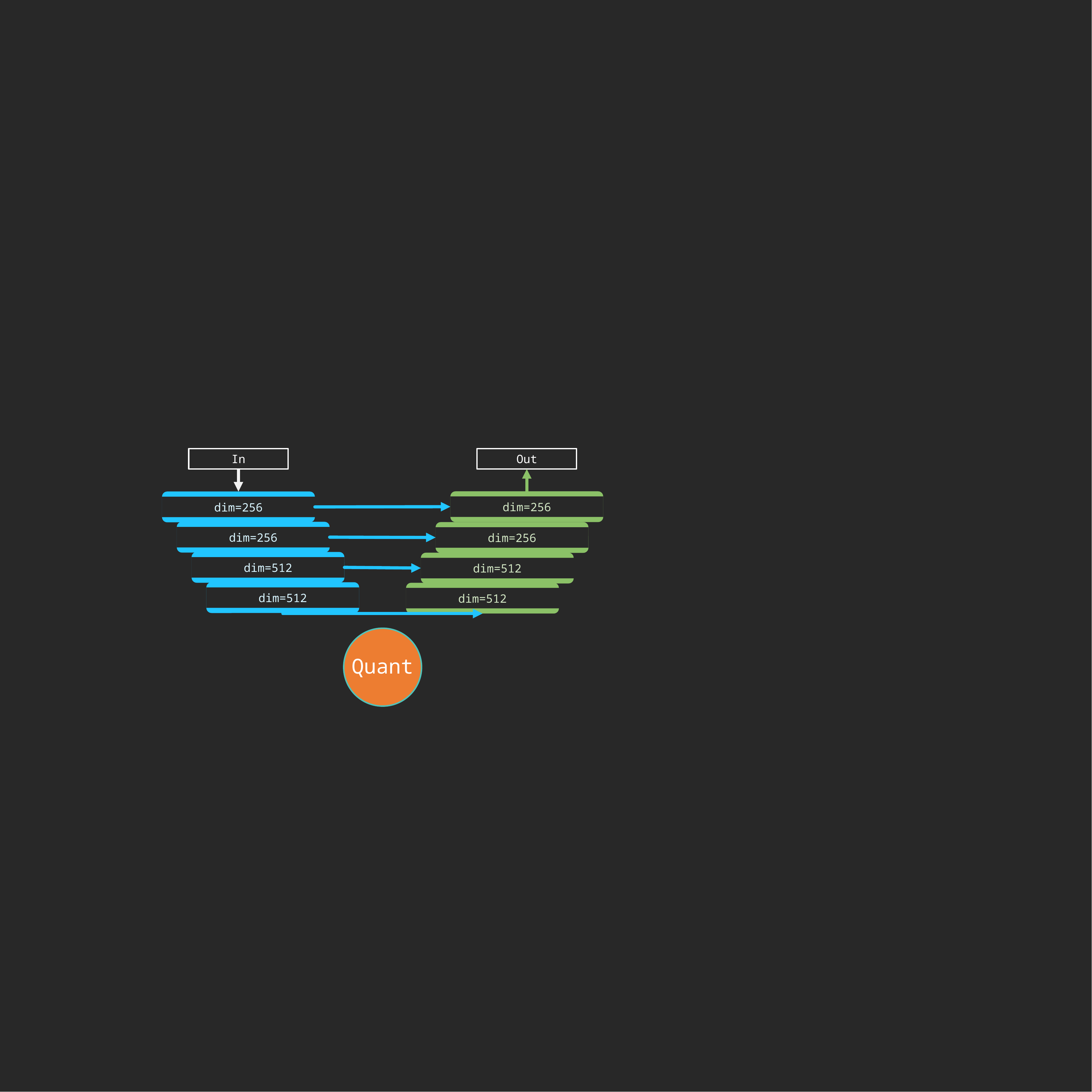

In
Out

dim=256

dim=256

dim=256

dim=256

dim=512

dim=512

dim=512

dim=512

Quant